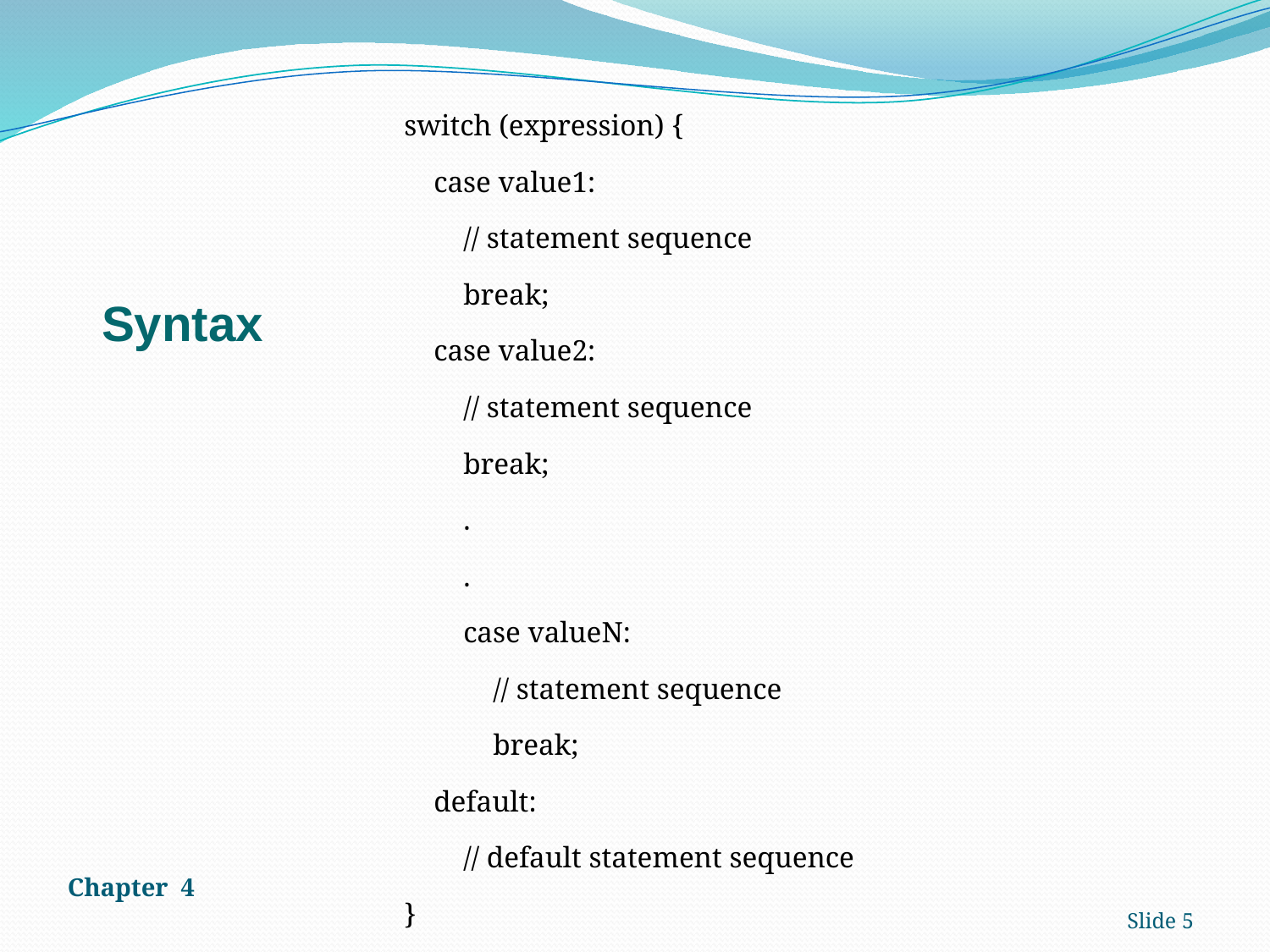

switch (expression) {
    case value1:
        // statement sequence
        break;
    case value2:
        // statement sequence
        break;
        .
        .
        case valueN:
            // statement sequence
            break;
    default:
        // default statement sequence
}
# Syntax
Chapter  4
Slide 5